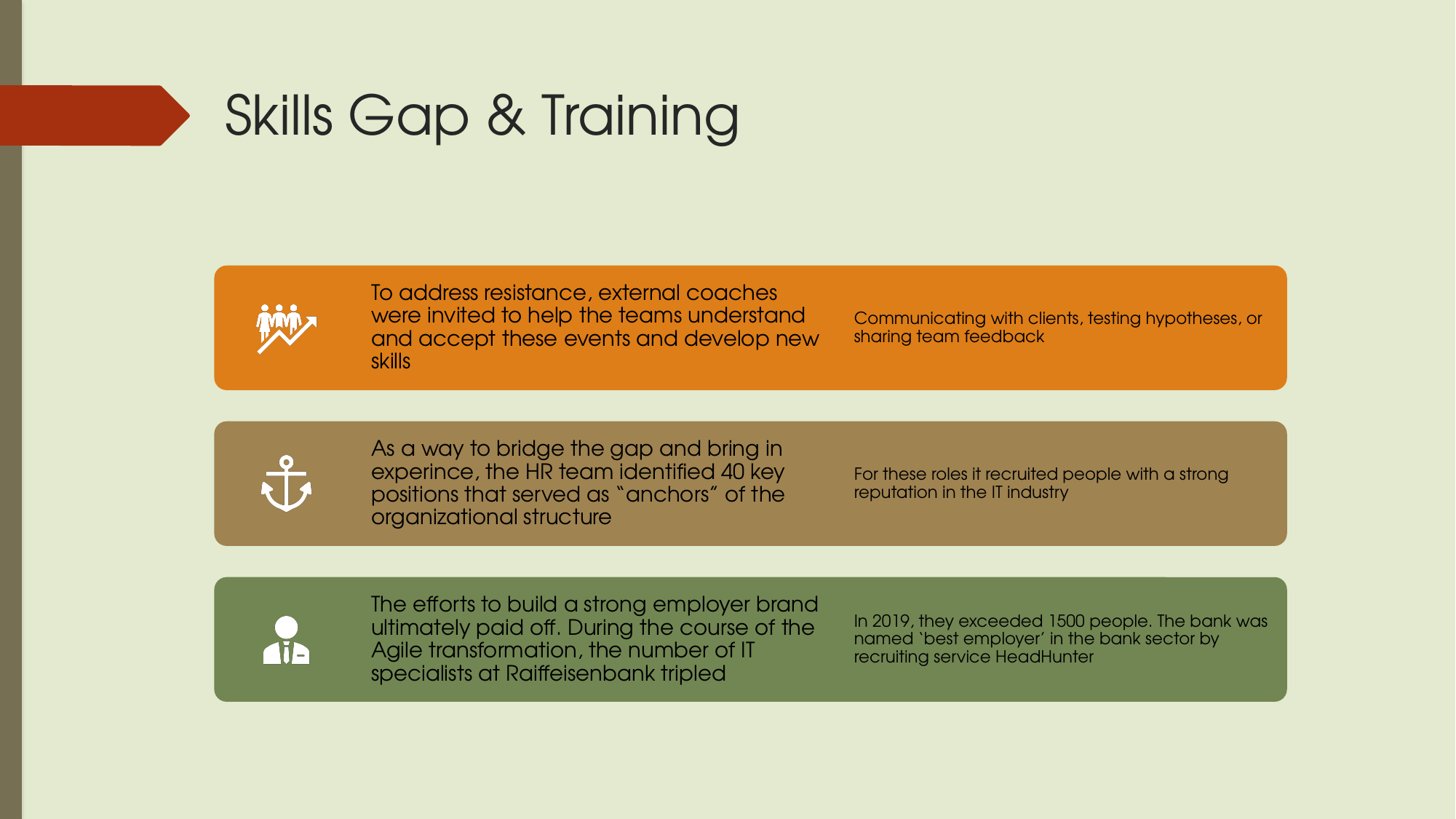

# Skills Gap & Training

To address resistance, external coaches were invited to help the teams understand and accept these events and develop new skills
Communicating with clients, testing hypotheses, or sharing team feedback
As a way to bridge the gap and bring in experince, the HR team identified 40 key positions that served as “anchors” of the organizational structure
For these roles it recruited people with a strong reputation in the IT industry
The efforts to build a strong employer brand ultimately paid off. During the course of the Agile transformation, the number of IT specialists at Raiffeisenbank tripled
In 2019, they exceeded 1500 people. The bank was named ‘best employer’ in the bank sector by recruiting service HeadHunter